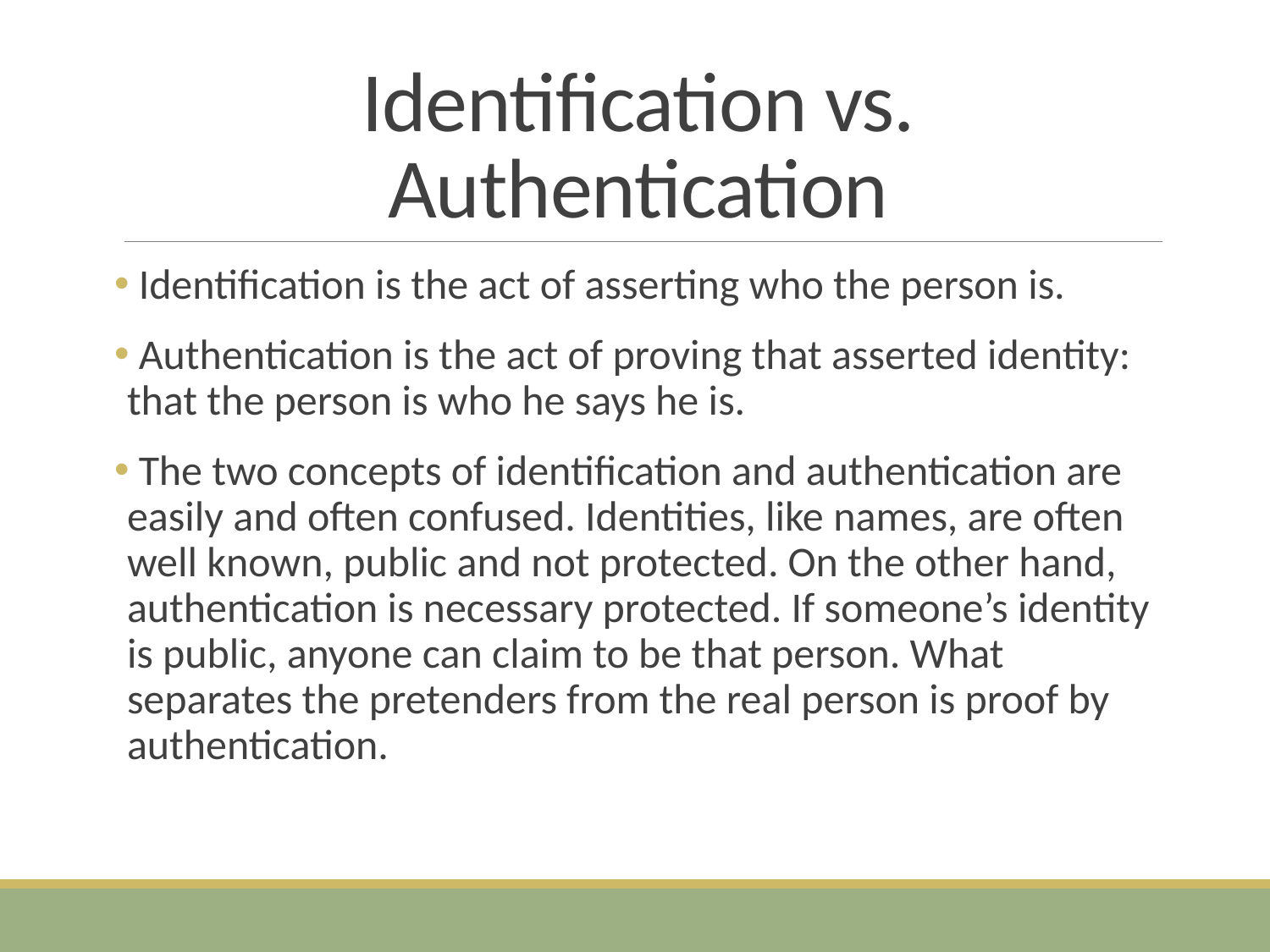

# Identification vs. Authentication
 Identification is the act of asserting who the person is.
 Authentication is the act of proving that asserted identity: that the person is who he says he is.
 The two concepts of identification and authentication are easily and often confused. Identities, like names, are often well known, public and not protected. On the other hand, authentication is necessary protected. If someone’s identity is public, anyone can claim to be that person. What separates the pretenders from the real person is proof by authentication.